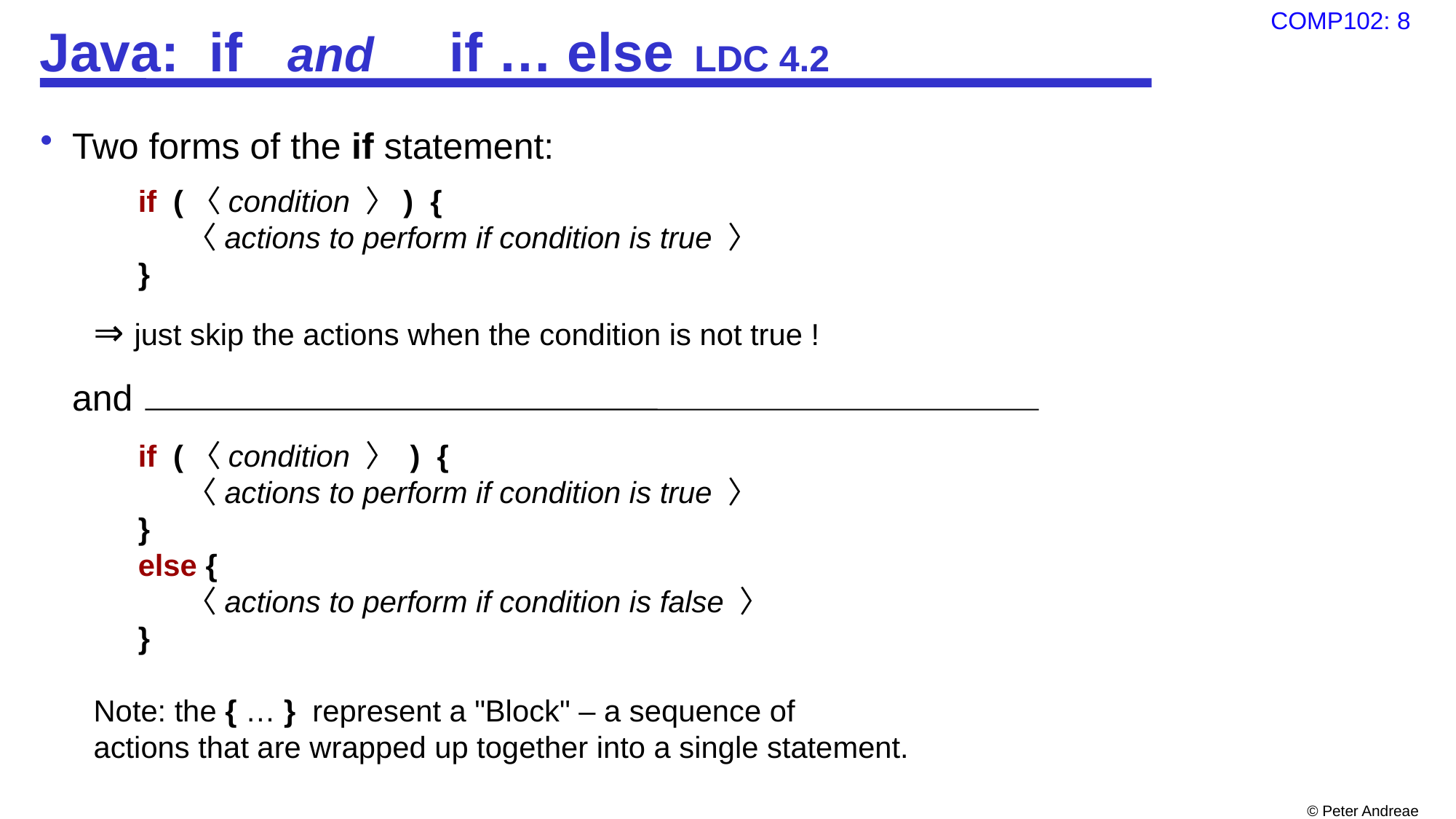

# Java:  if   and     if … else	LDC 4.2
Two forms of the if statement:
if  (〈condition 〉)  {
〈actions to perform if condition is true 〉
}
⇒ just skip the actions when the condition is not true !
	and
if  (〈condition 〉 )  {
〈actions to perform if condition is true 〉
}
else {
〈actions to perform if condition is false 〉
}

Note: the { … }  represent a "Block" – a sequence of
actions that are wrapped up together into a single statement.